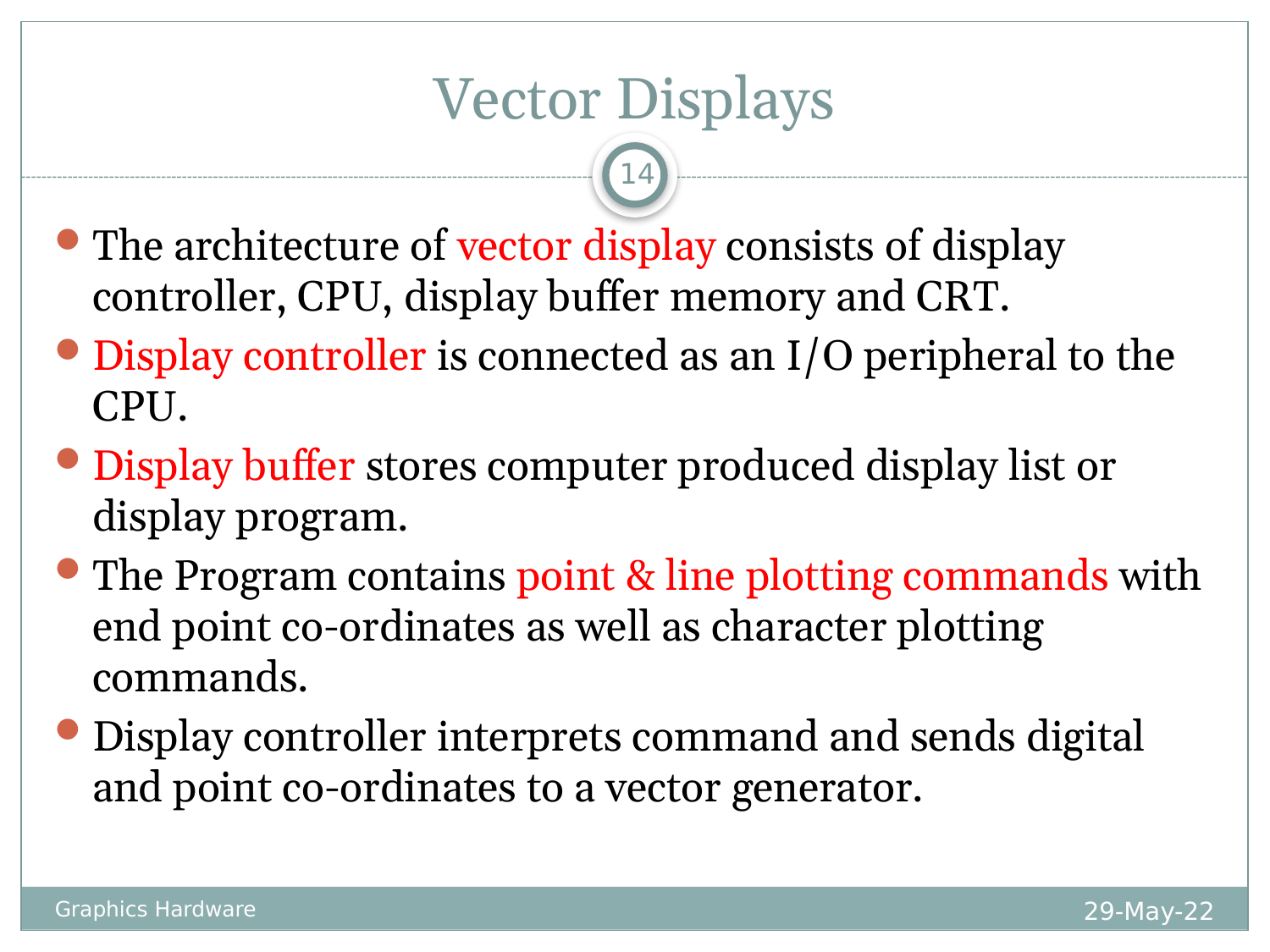

# Vector Displays
14
The architecture of vector display consists of display controller, CPU, display buffer memory and CRT.
Display controller is connected as an I/O peripheral to the CPU.
Display buffer stores computer produced display list or display program.
The Program contains point & line plotting commands with end point co-ordinates as well as character plotting commands.
Display controller interprets command and sends digital and point co-ordinates to a vector generator.
29-May-22
Graphics Hardware